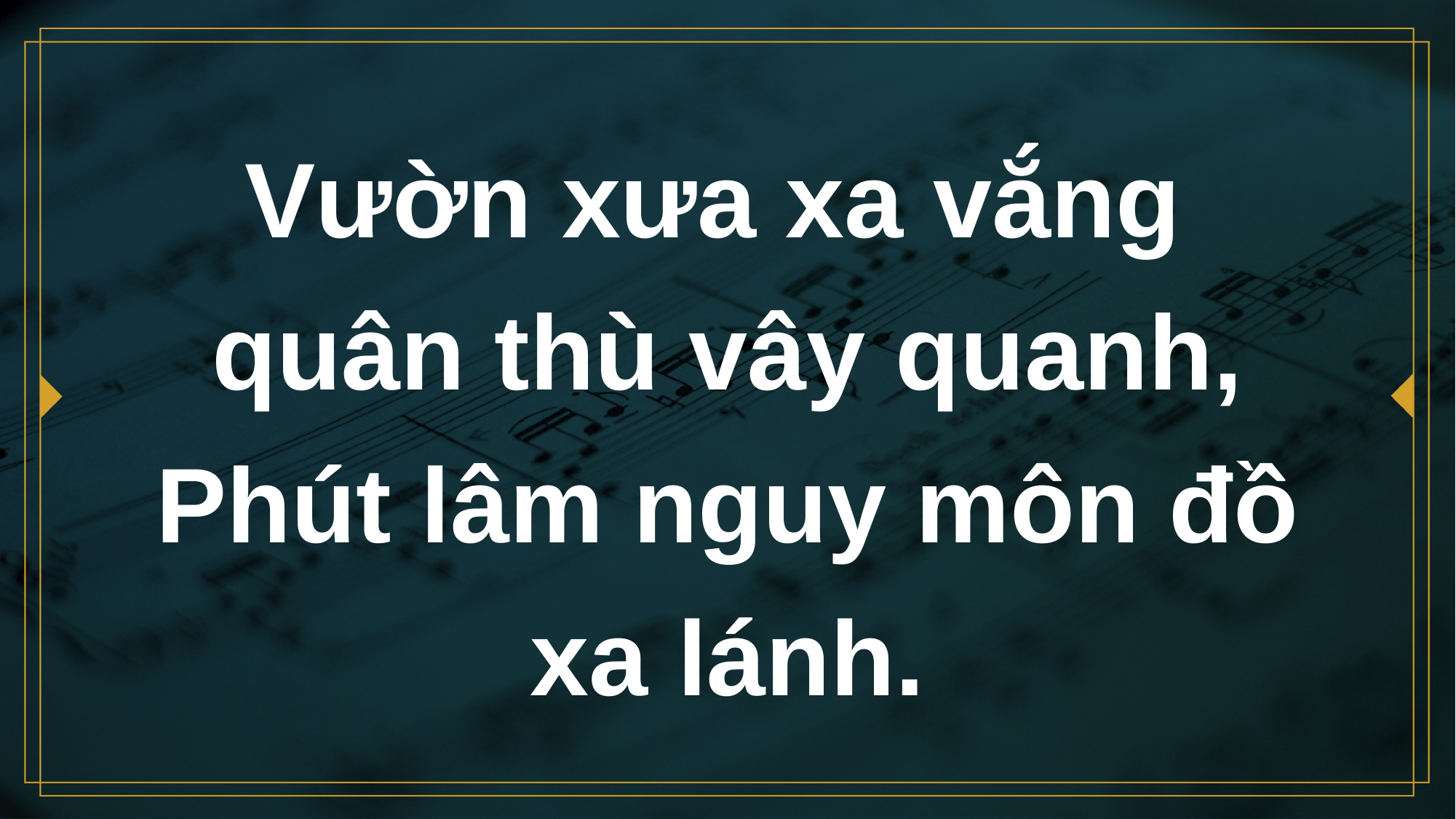

# Vườn xưa xa vắng quân thù vây quanh, Phút lâm nguy môn đồ xa lánh.